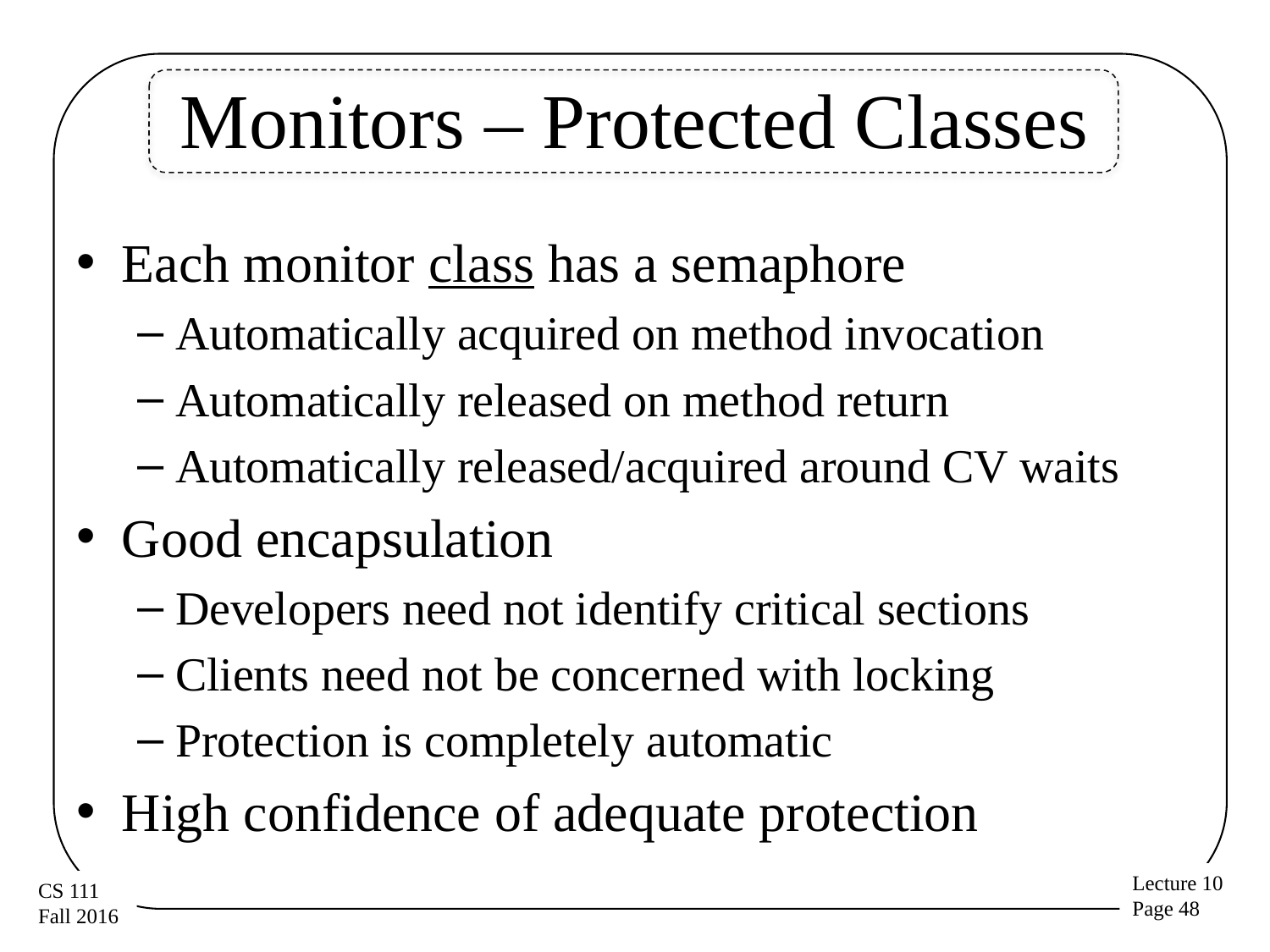

# Monitors – Protected Classes

Each monitor class has a semaphore
Automatically acquired on method invocation
Automatically released on method return
Automatically released/acquired around CV waits
Good encapsulation
Developers need not identify critical sections
Clients need not be concerned with locking
Protection is completely automatic
High confidence of adequate protection